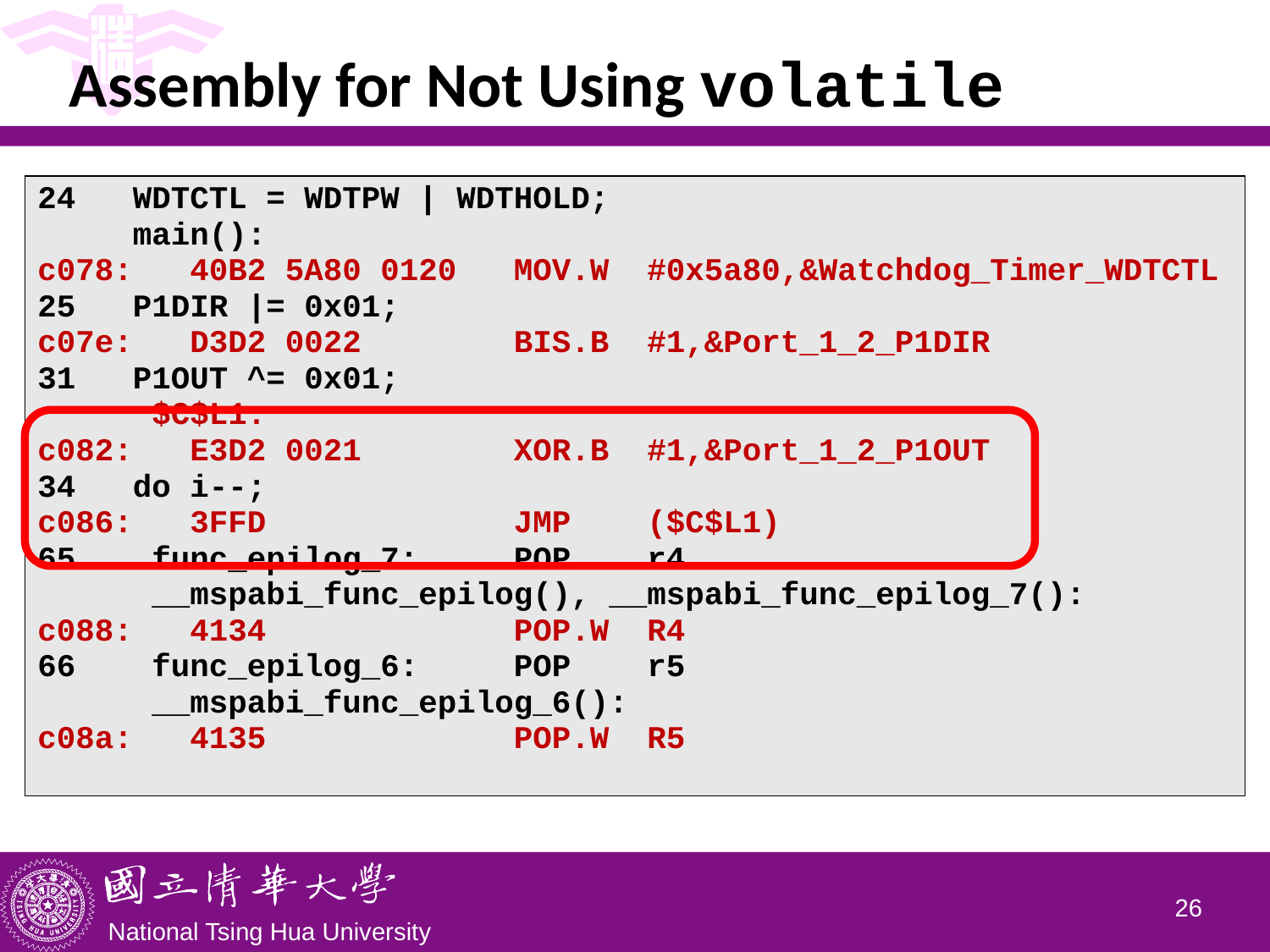

# Assembly for Not Using volatile
| WDTCTL = WDTPW | WDTHOLD; main(): c078: 40B2 5A80 0120 MOV.W #0x5a80,&Watchdog\_Timer\_WDTCTL P1DIR |= 0x01; c07e: D3D2 0022 BIS.B #1,&Port\_1\_2\_P1DIR 31 P1OUT ^= 0x01; $C$L1: c082: E3D2 0021 XOR.B #1,&Port\_1\_2\_P1OUT 34 do i--; c086: 3FFD JMP ($C$L1) 65 func\_epilog\_7: POP r4 \_\_mspabi\_func\_epilog(), \_\_mspabi\_func\_epilog\_7(): c088: 4134 POP.W R4 66 func\_epilog\_6: POP r5 \_\_mspabi\_func\_epilog\_6(): c08a: 4135 POP.W R5 |
| --- |

26